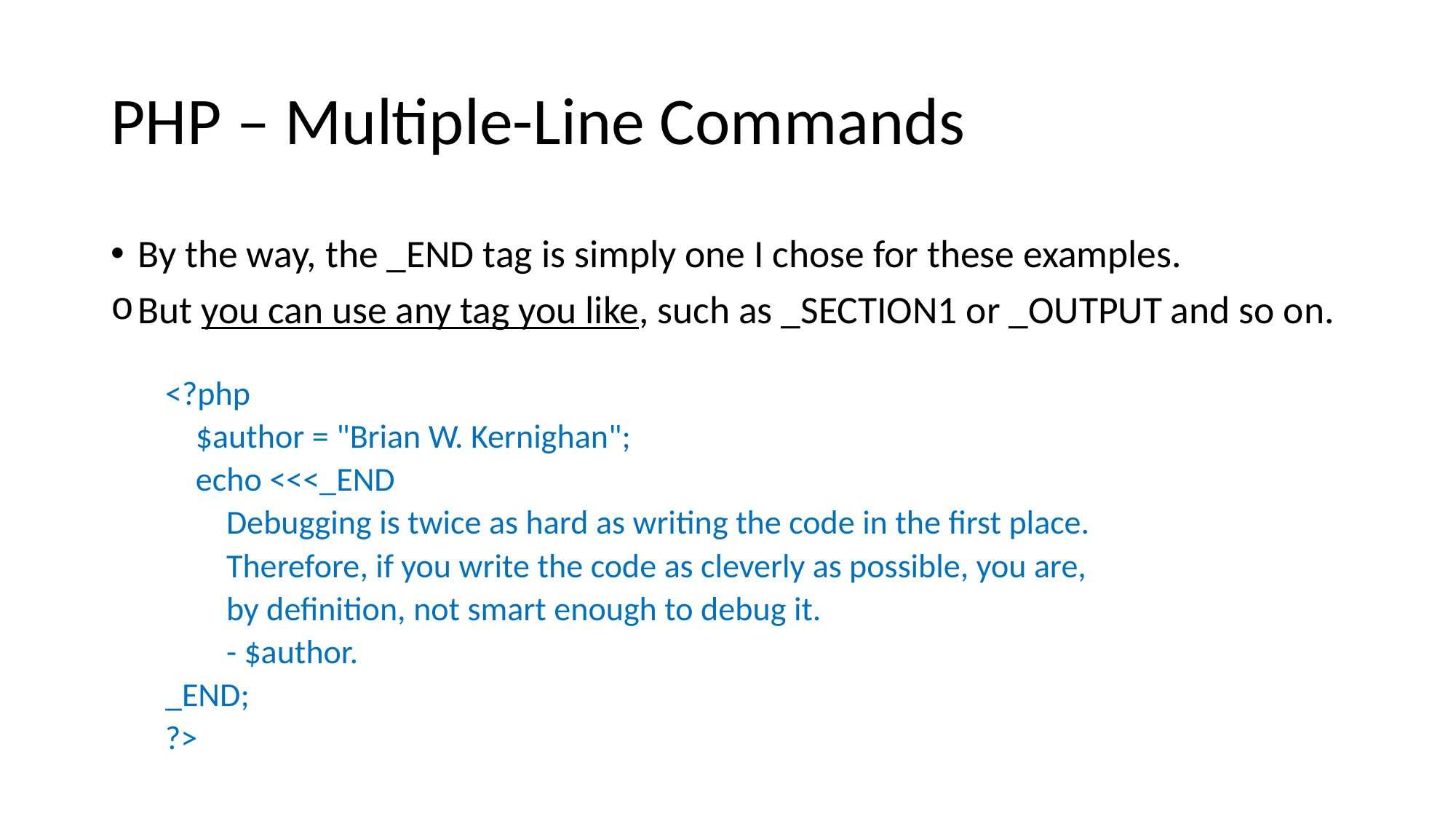

# PHP – Multiple-Line Commands
By the way, the _END tag is simply one I chose for these examples.
But you can use any tag you like, such as _SECTION1 or _OUTPUT and so on.

<?php
    $author = "Brian W. Kernighan";
    echo <<<_END
        Debugging is twice as hard as writing the code in the first place.
        Therefore, if you write the code as cleverly as possible, you are,
        by definition, not smart enough to debug it.
        - $author.
_END;
?>